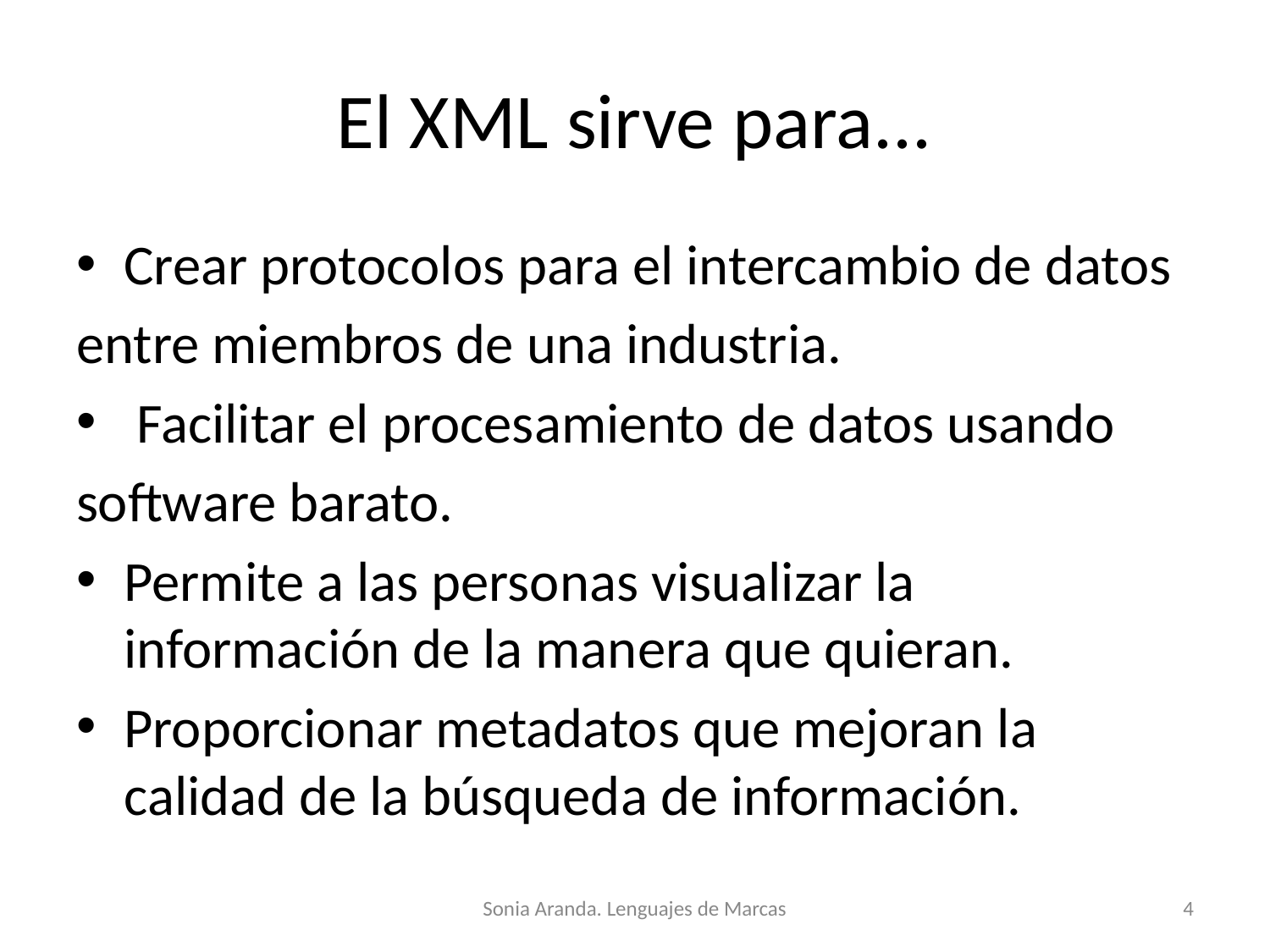

# El XML sirve para...
Crear protocolos para el intercambio de datos
entre miembros de una industria.
 Facilitar el procesamiento de datos usando
software barato.
Permite a las personas visualizar la información de la manera que quieran.
Proporcionar metadatos que mejoran la calidad de la búsqueda de información.
Sonia Aranda. Lenguajes de Marcas
4